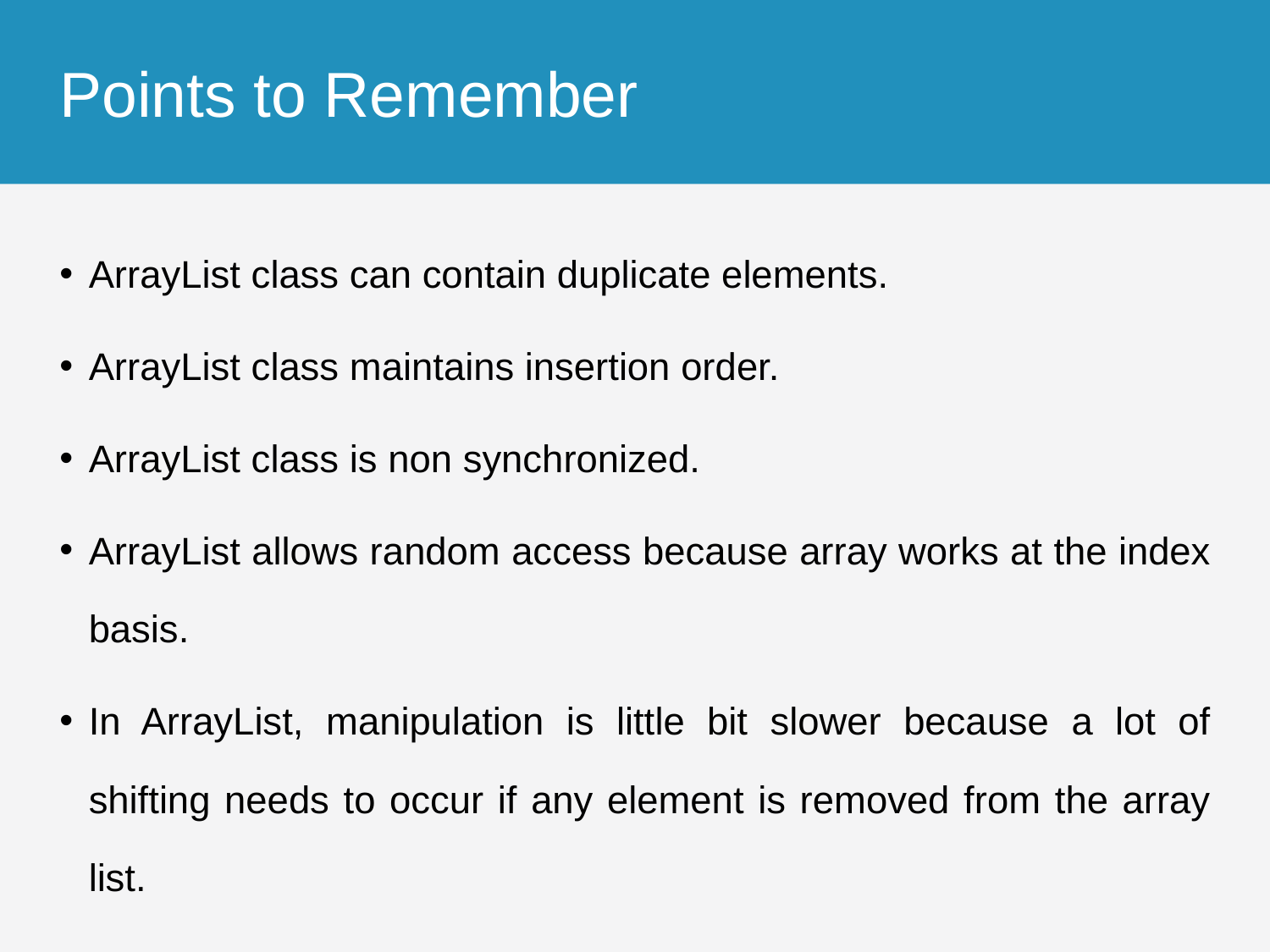

# Points to Remember
ArrayList class can contain duplicate elements.
ArrayList class maintains insertion order.
ArrayList class is non synchronized.
ArrayList allows random access because array works at the index basis.
In ArrayList, manipulation is little bit slower because a lot of shifting needs to occur if any element is removed from the array list.